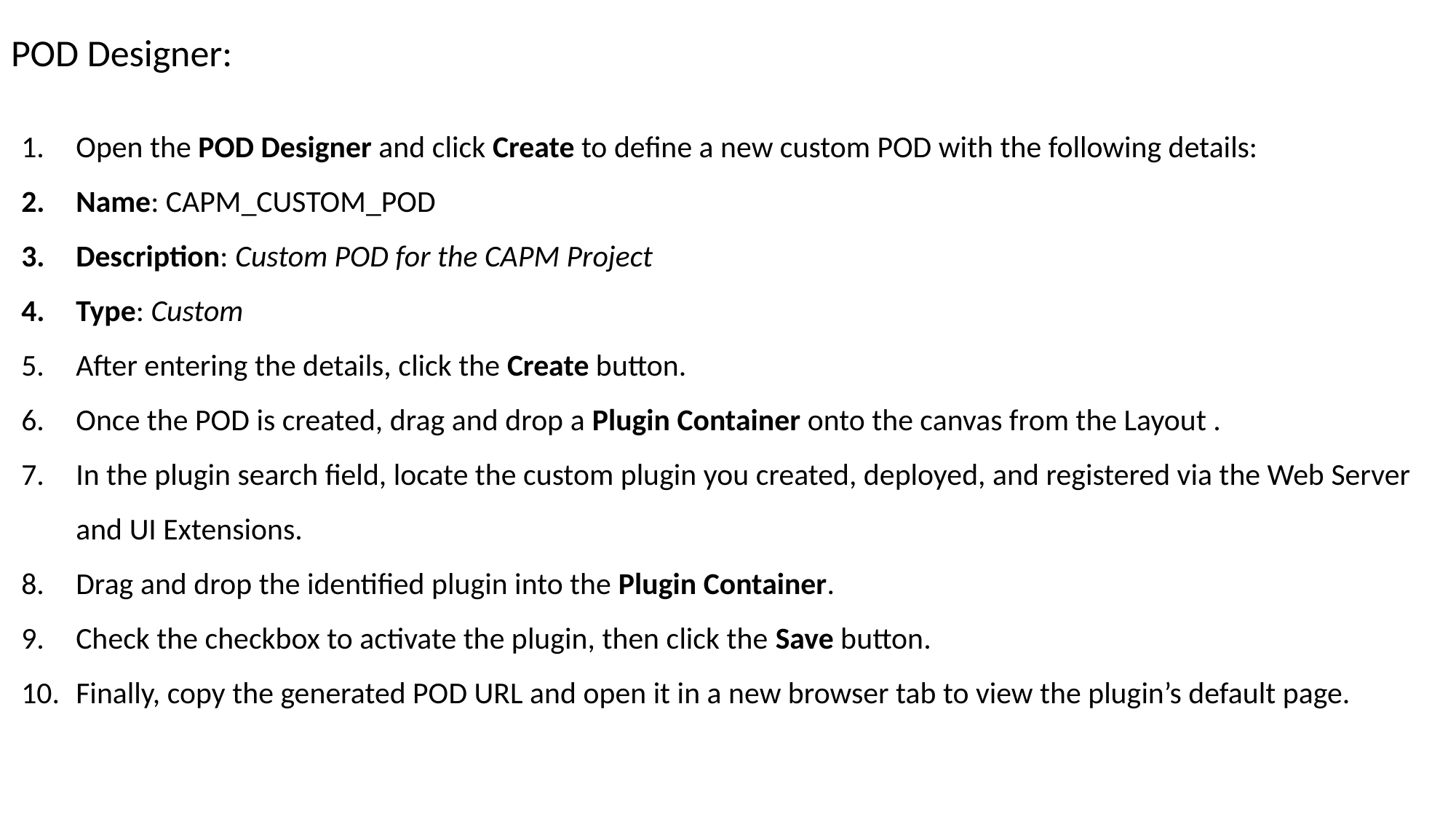

# POD Designer:
Open the POD Designer and click Create to define a new custom POD with the following details:
Name: CAPM_CUSTOM_POD
Description: Custom POD for the CAPM Project
Type: Custom
After entering the details, click the Create button.
Once the POD is created, drag and drop a Plugin Container onto the canvas from the Layout .
In the plugin search field, locate the custom plugin you created, deployed, and registered via the Web Server and UI Extensions.
Drag and drop the identified plugin into the Plugin Container.
Check the checkbox to activate the plugin, then click the Save button.
Finally, copy the generated POD URL and open it in a new browser tab to view the plugin’s default page.